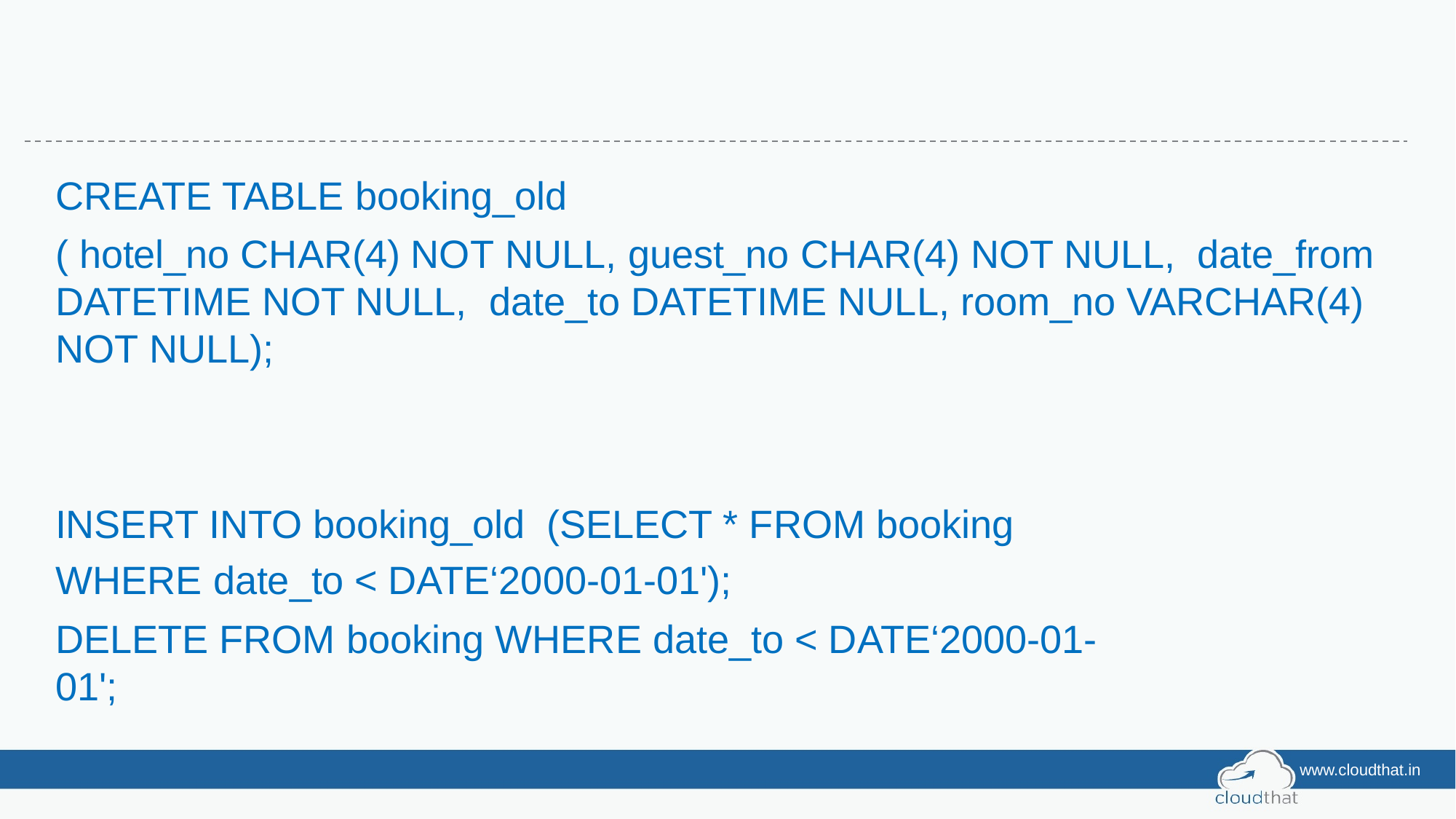

#
CREATE TABLE booking_old
( hotel_no CHAR(4) NOT NULL, guest_no CHAR(4) NOT NULL,  date_from DATETIME NOT NULL,  date_to DATETIME NULL, room_no VARCHAR(4) NOT NULL);

INSERT INTO booking_old  (SELECT * FROM booking WHERE date_to < DATE‘2000-01-01');
DELETE FROM booking WHERE date_to < DATE‘2000-01-01';